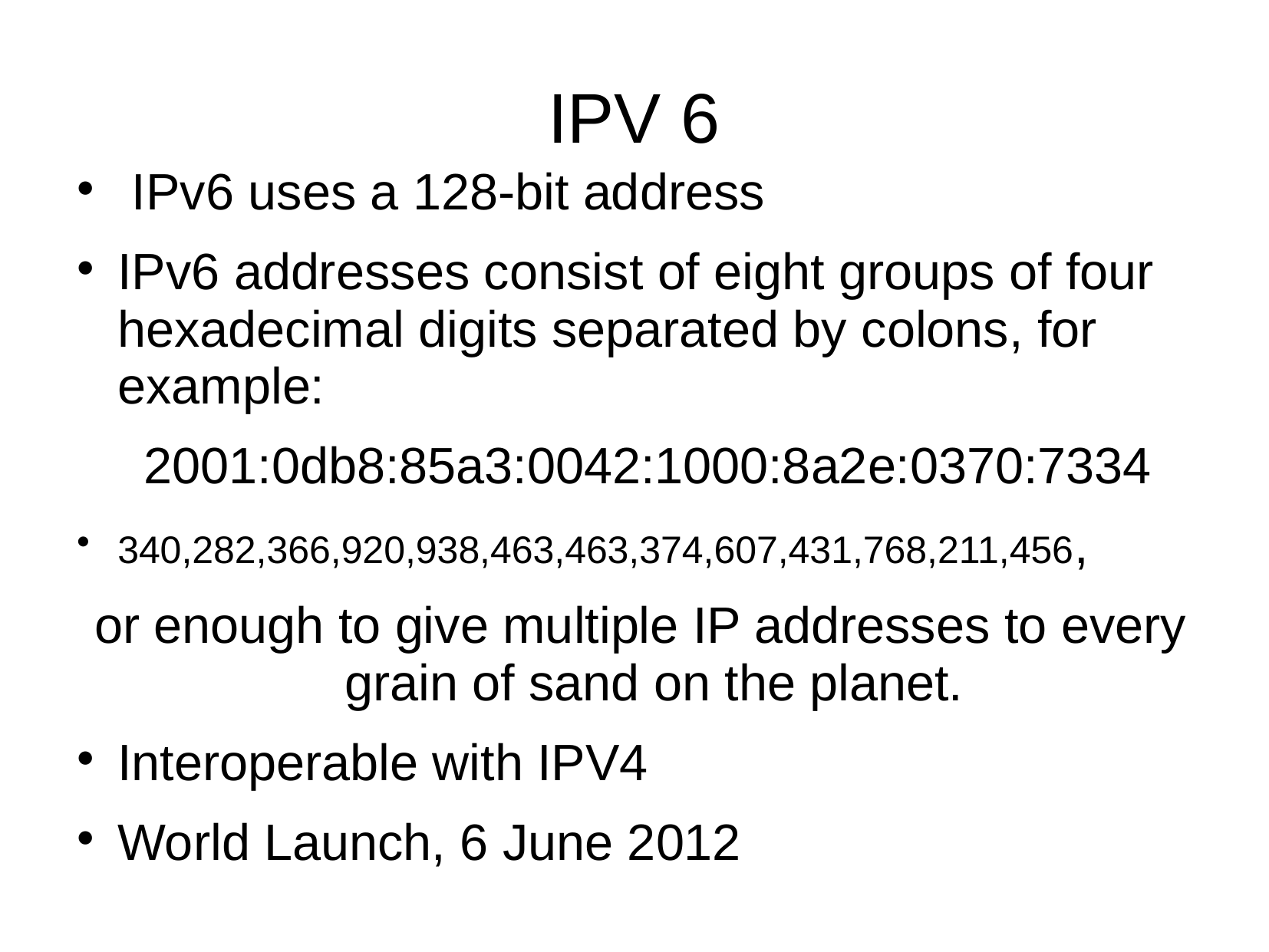

# IPV 6
 IPv6 uses a 128-bit address
IPv6 addresses consist of eight groups of four hexadecimal digits separated by colons, for example:
 2001:0db8:85a3:0042:1000:8a2e:0370:7334
340,282,366,920,938,463,463,374,607,431,768,211,456,
or enough to give multiple IP addresses to every grain of sand on the planet.
Interoperable with IPV4
World Launch, 6 June 2012